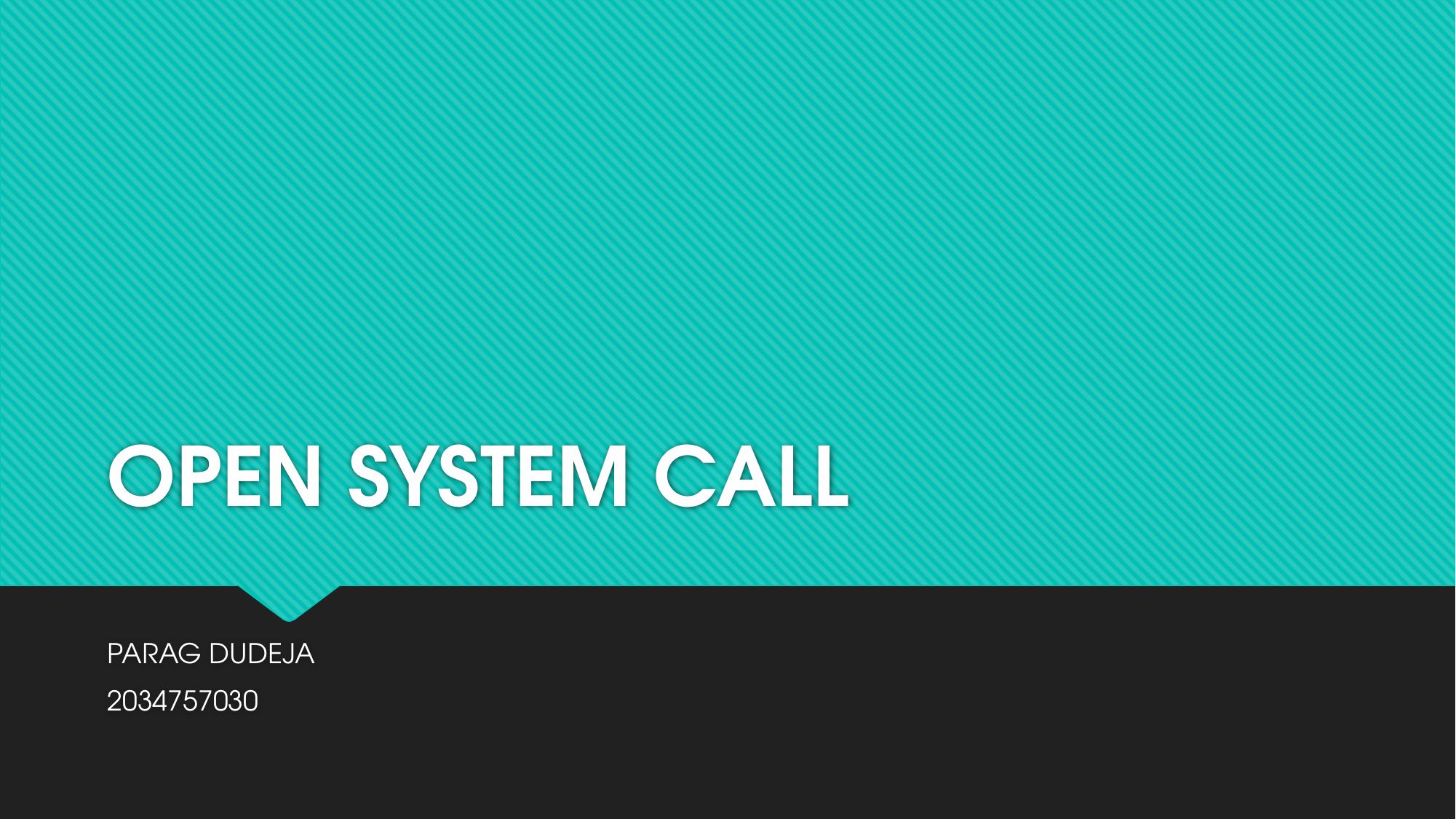

# OPEN SYSTEM CALL
PARAG DUDEJA
2034757030